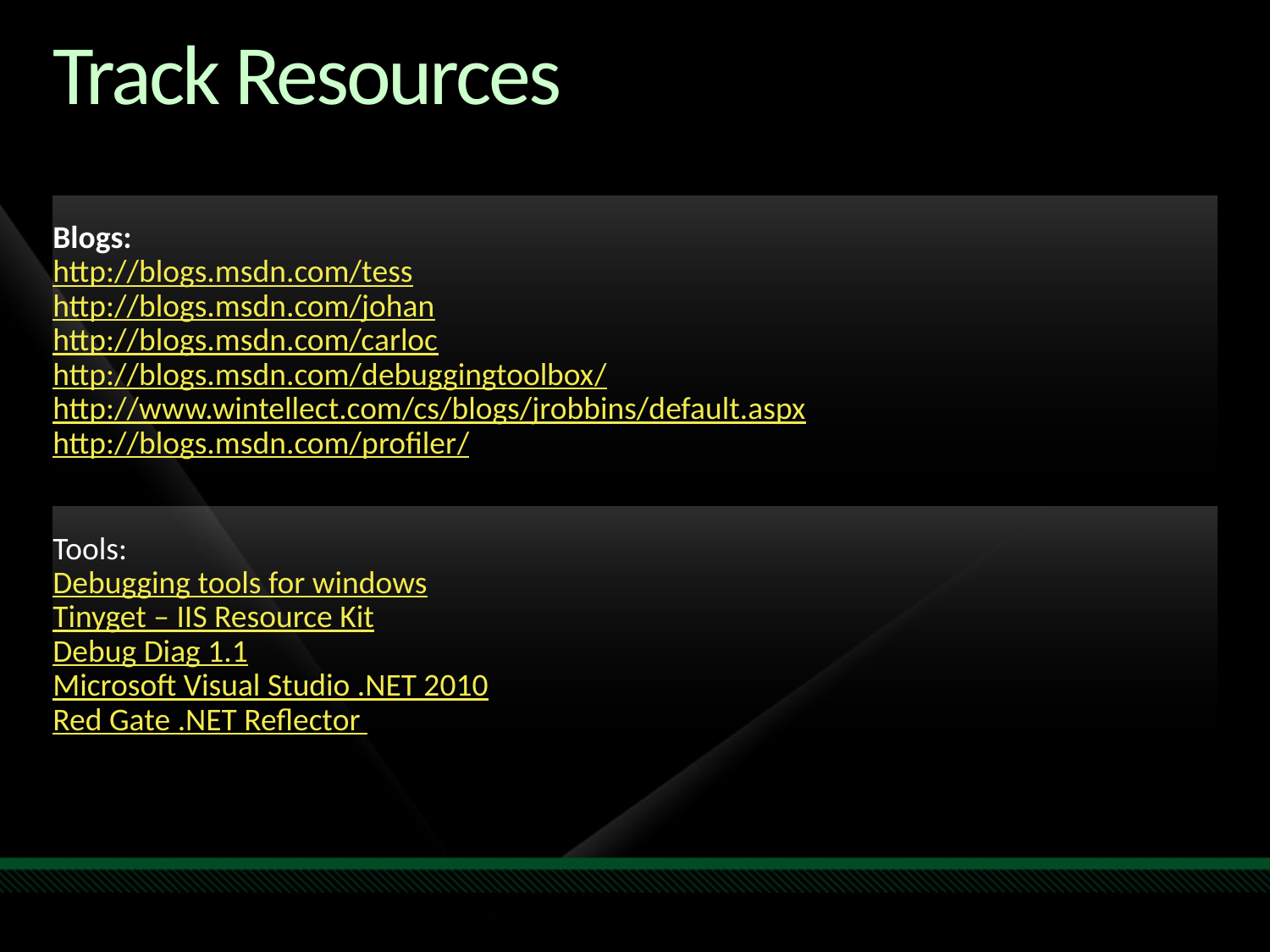

Required Slide
Track PMs will supply the content for this slide,
which will be inserted during
the final scrub.
# Track Resources
Blogs:
http://blogs.msdn.com/tess
http://blogs.msdn.com/johan
http://blogs.msdn.com/carloc
http://blogs.msdn.com/debuggingtoolbox/
http://www.wintellect.com/cs/blogs/jrobbins/default.aspx
http://blogs.msdn.com/profiler/

Tools:
Debugging tools for windows
Tinyget – IIS Resource Kit
Debug Diag 1.1
Microsoft Visual Studio .NET 2010
Red Gate .NET Reflector